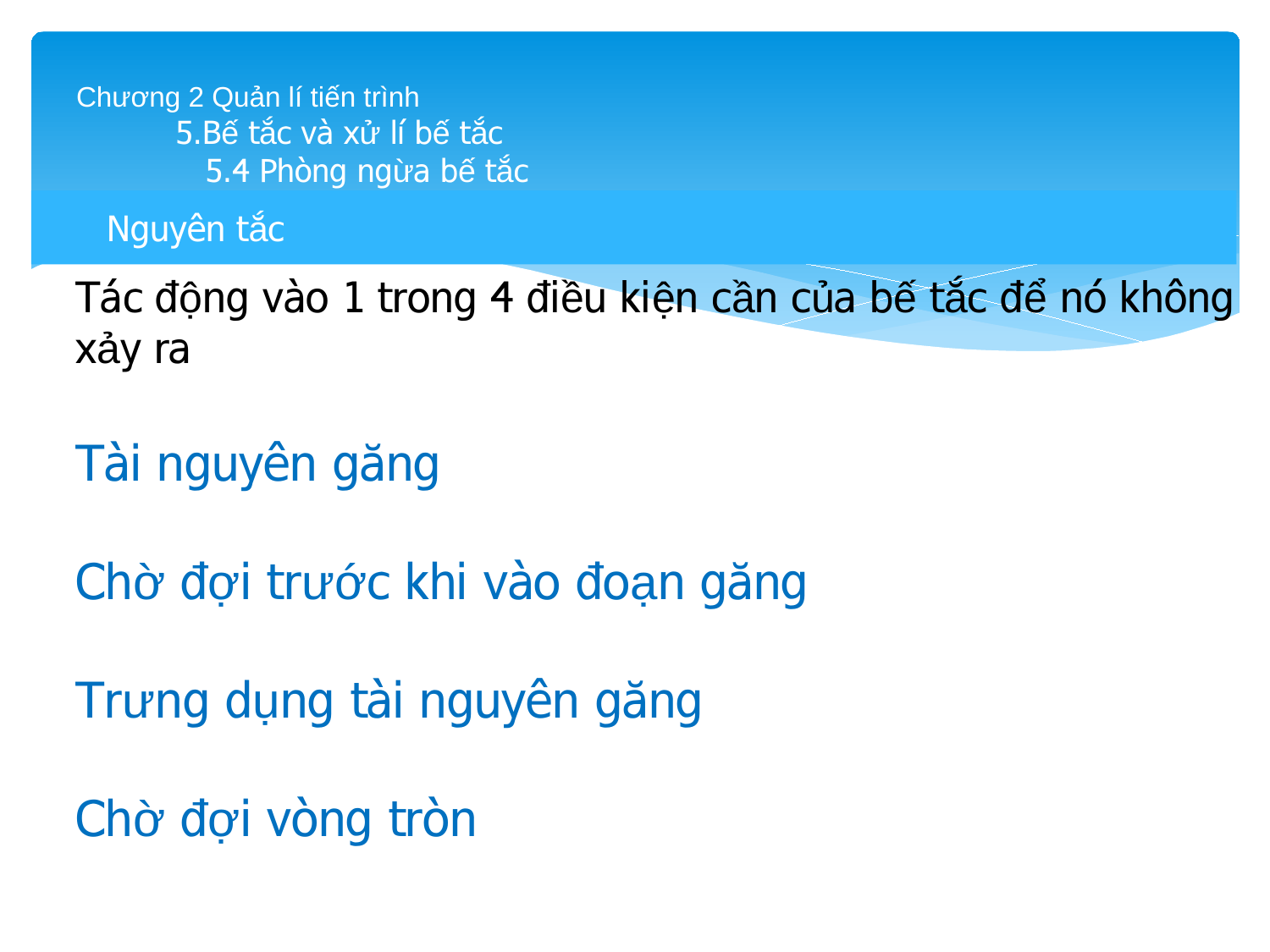

# Chương 2 Quản lí tiến trình 5.Bế tắc và xử lí bế tắc 5.4 Phòng ngừa bế tắc
Nguyên tắc
Tác động vào 1 trong 4 điều kiện cần của bế tắc để nó không xảy ra

Tài nguyên găng

Chờ đợi trước khi vào đoạn găng

Trưng dụng tài nguyên găng

Chờ đợi vòng tròn